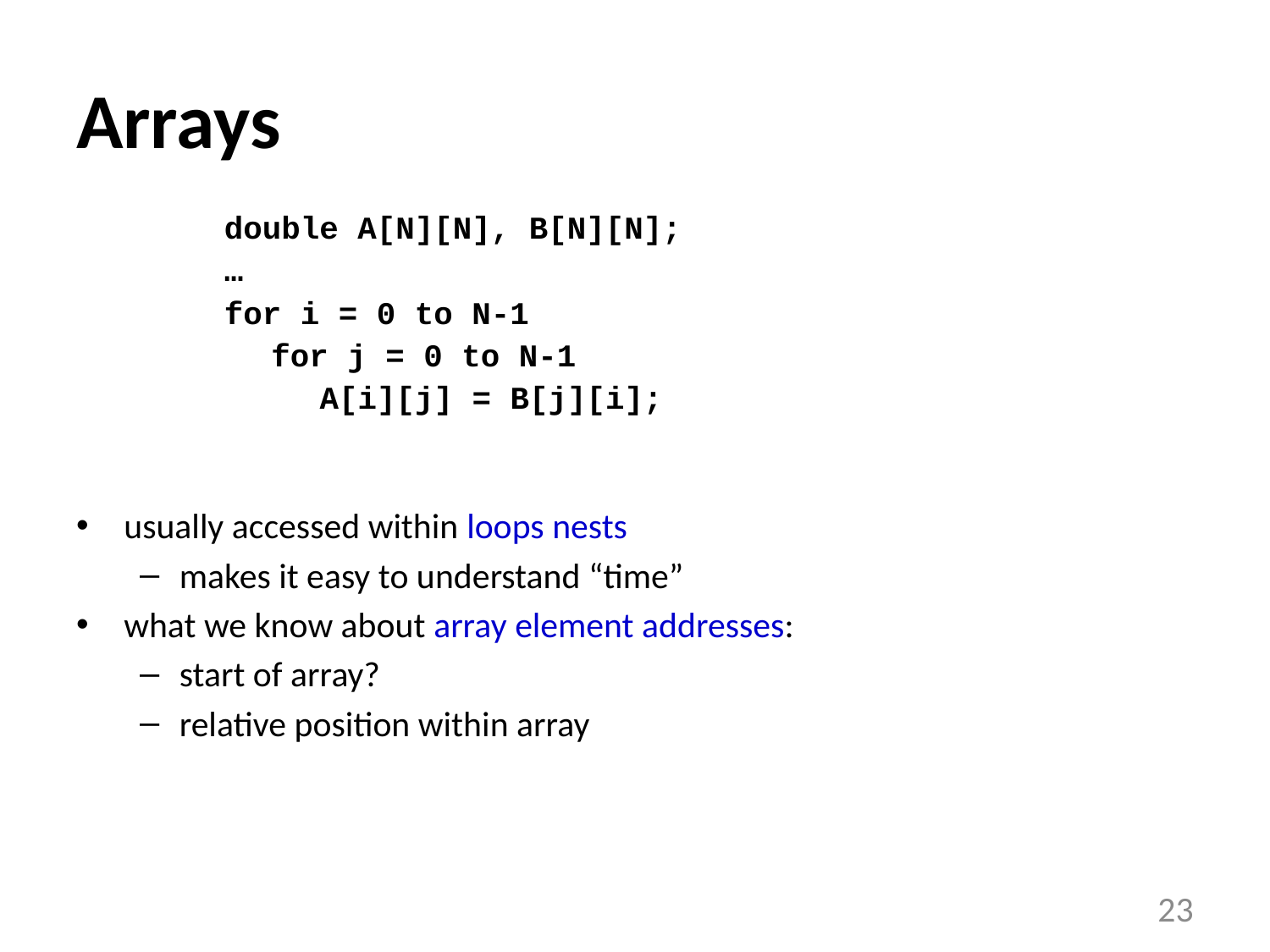

# Arrays
double A[N][N], B[N][N];
…
for i = 0 to N-1
	for j = 0 to N-1
		A[i][j] = B[j][i];
usually accessed within loops nests
makes it easy to understand “time”
what we know about array element addresses:
start of array?
relative position within array

23